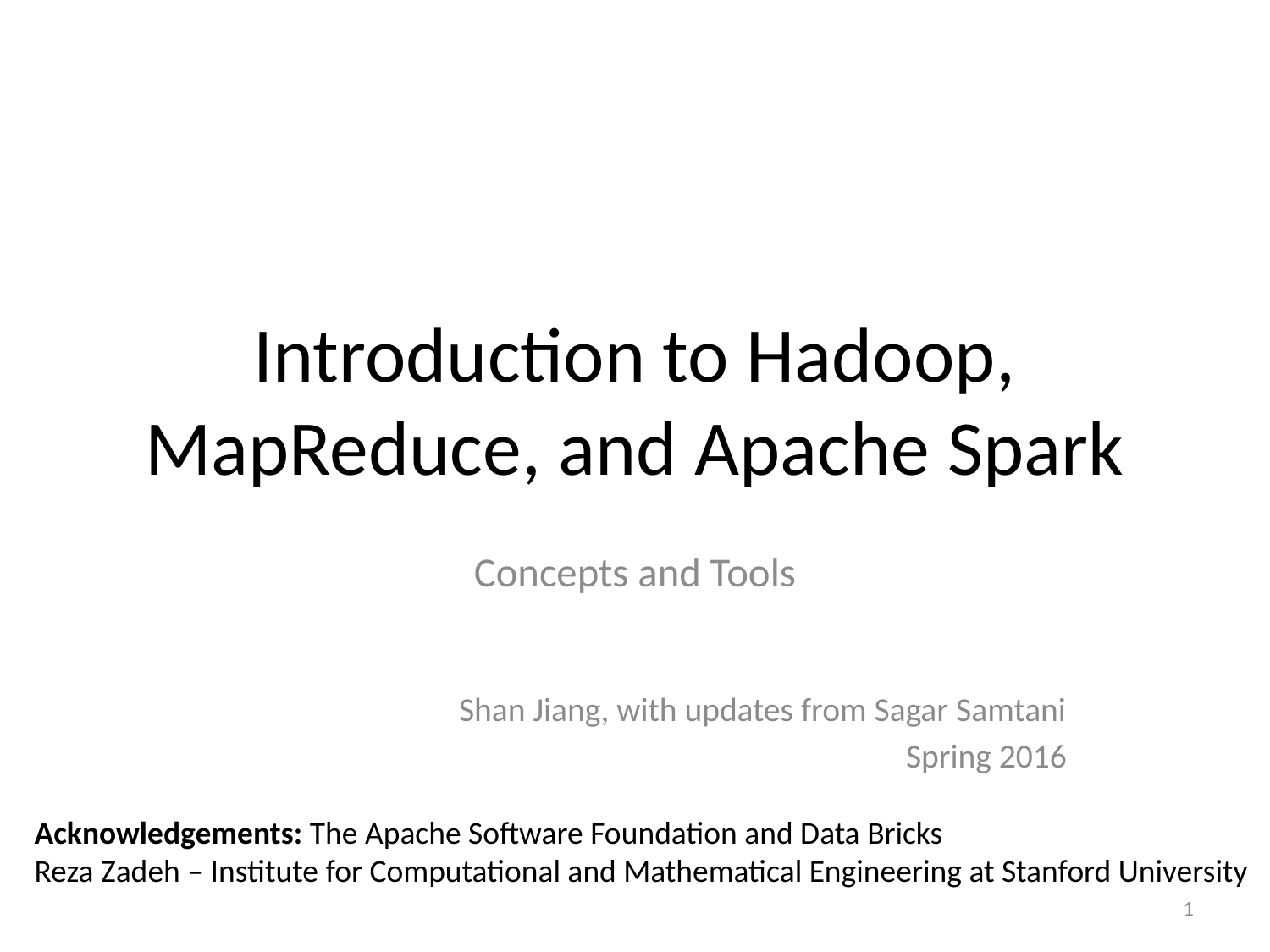

# Introduction to Hadoop, MapReduce, and Apache Spark
Concepts and Tools

Shan Jiang, with updates from Sagar Samtani
Spring 2016
Acknowledgements: The Apache Software Foundation and Data Bricks
Reza Zadeh – Institute for Computational and Mathematical Engineering at Stanford University
1